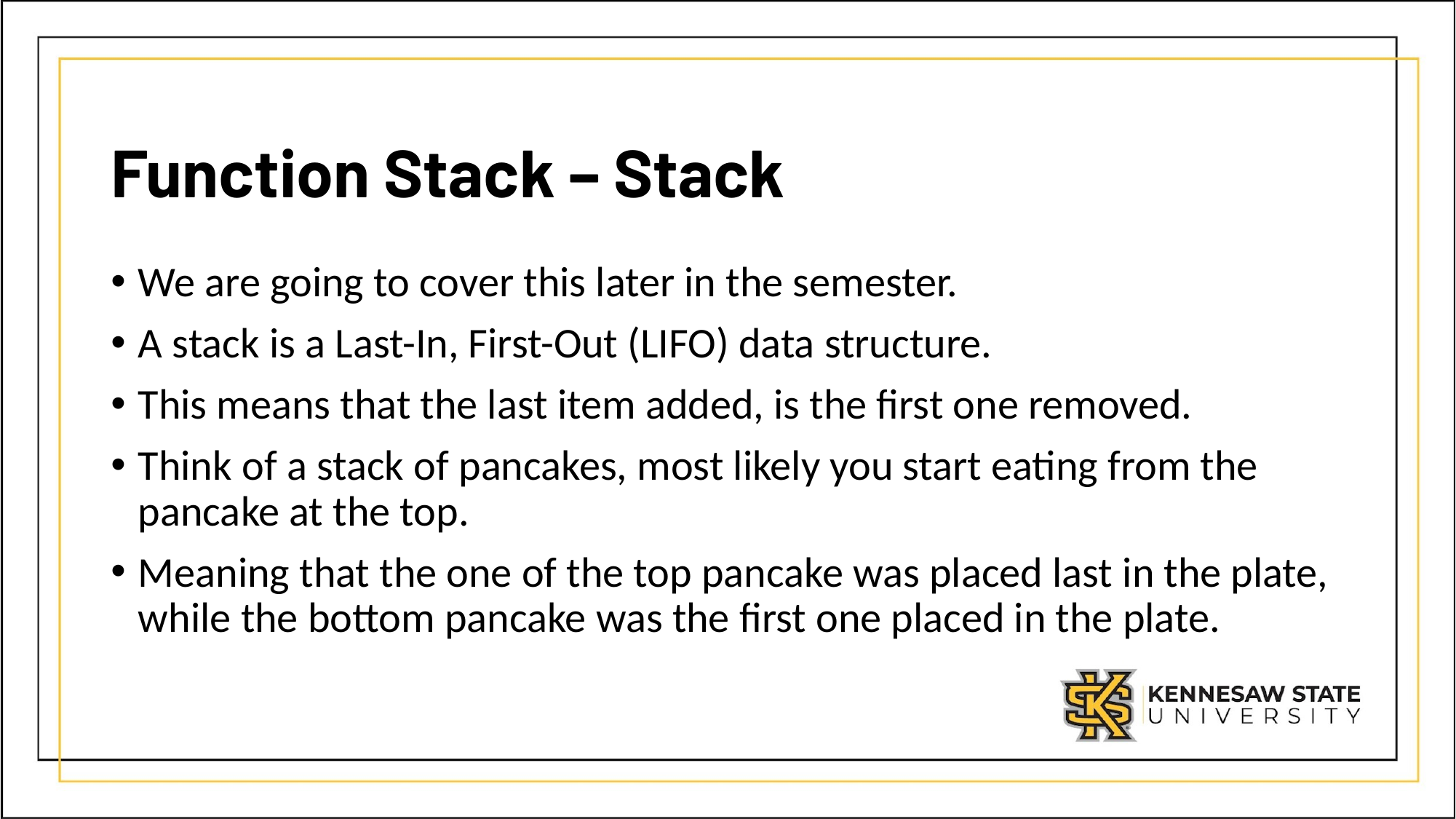

# Function Stack – Stack
We are going to cover this later in the semester.
A stack is a Last-In, First-Out (LIFO) data structure.
This means that the last item added, is the first one removed.
Think of a stack of pancakes, most likely you start eating from the pancake at the top.
Meaning that the one of the top pancake was placed last in the plate, while the bottom pancake was the first one placed in the plate.